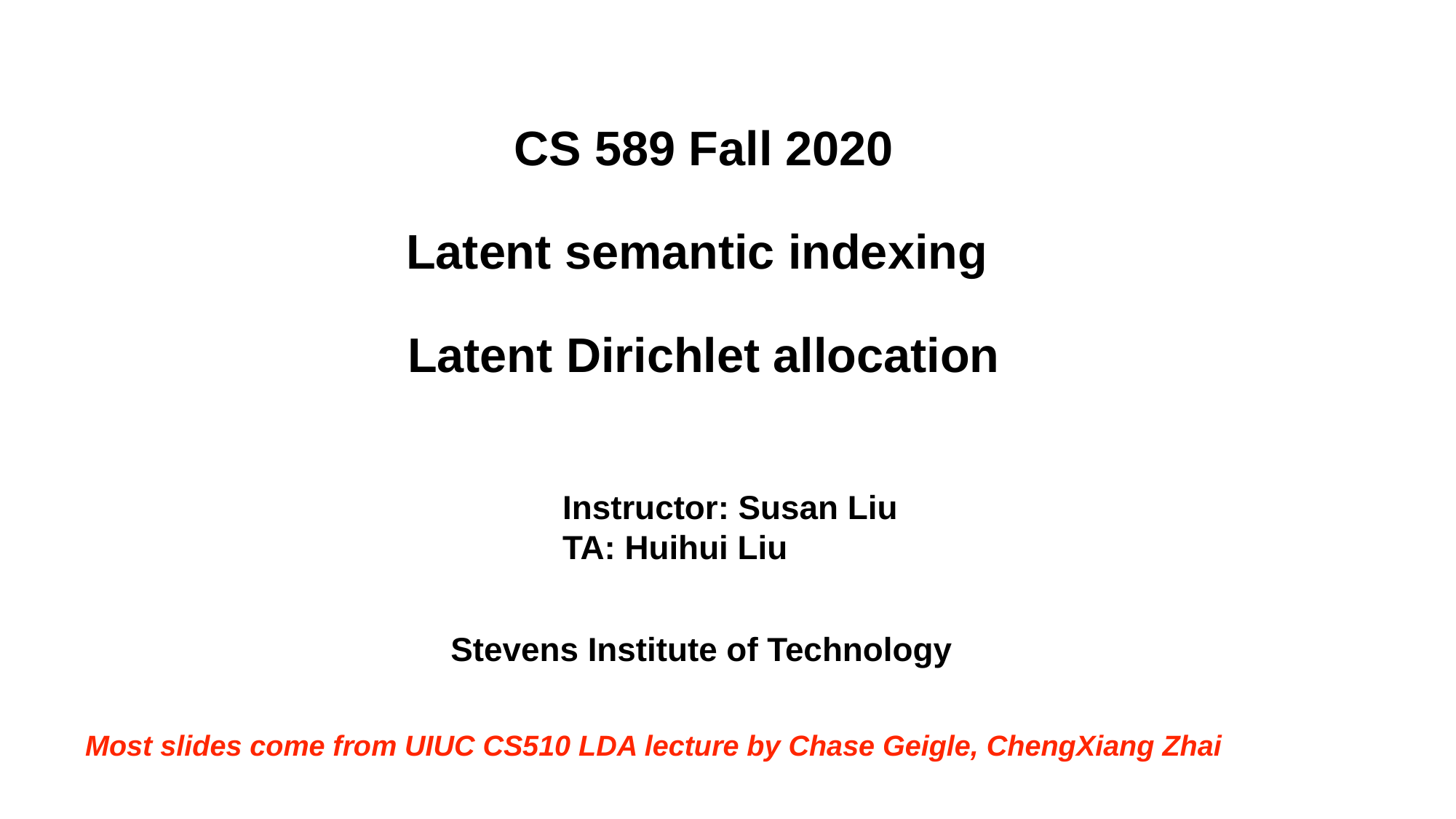

CS 589 Fall 2020
Latent semantic indexing
Latent Dirichlet allocation
Instructor: Susan Liu
TA: Huihui Liu
Stevens Institute of Technology
Most slides come from UIUC CS510 LDA lecture by Chase Geigle, ChengXiang Zhai
1